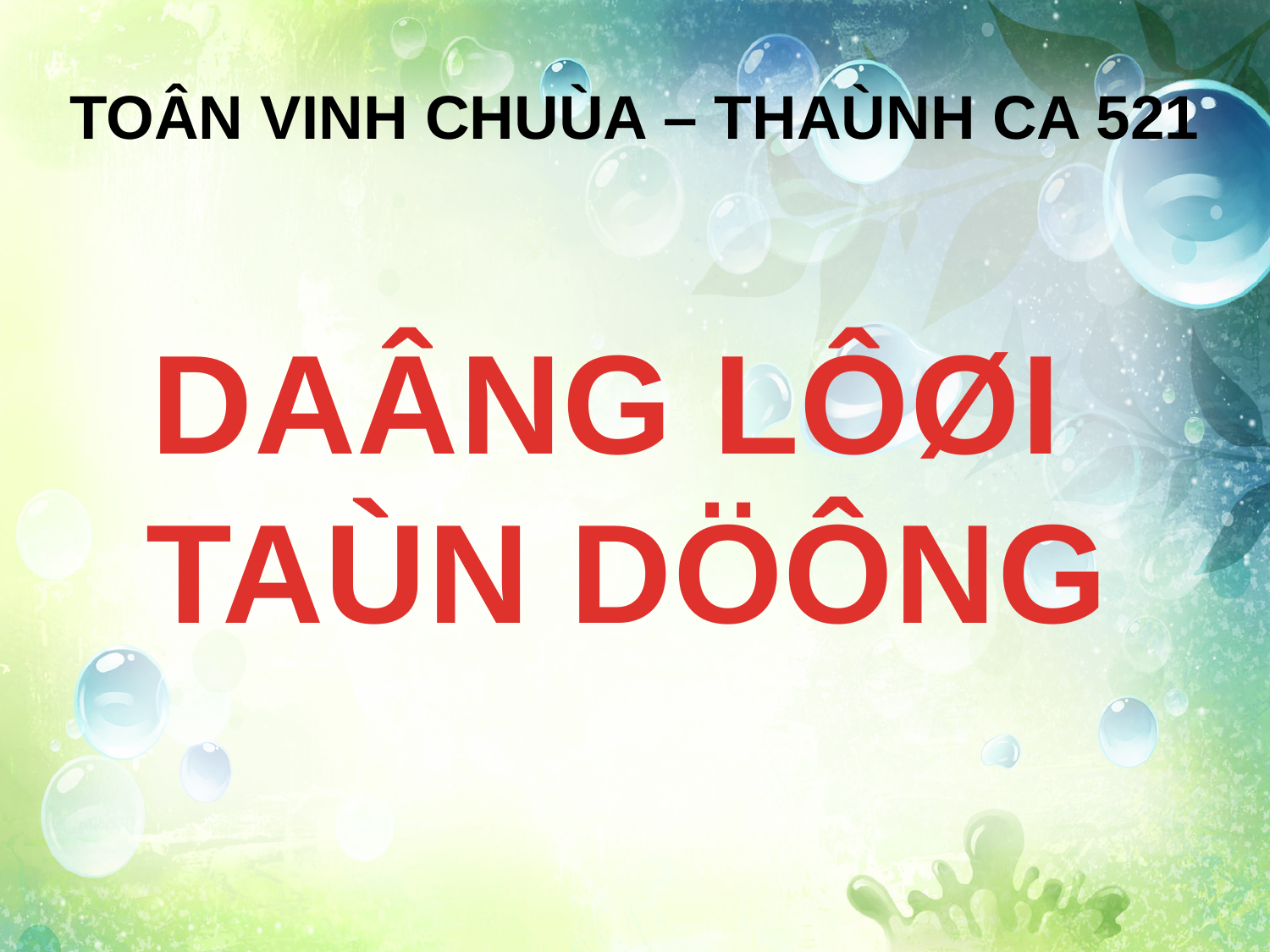

TOÂN VINH CHUÙA – THAÙNH CA 521
DAÂNG LÔØI
TAÙN DÖÔNG